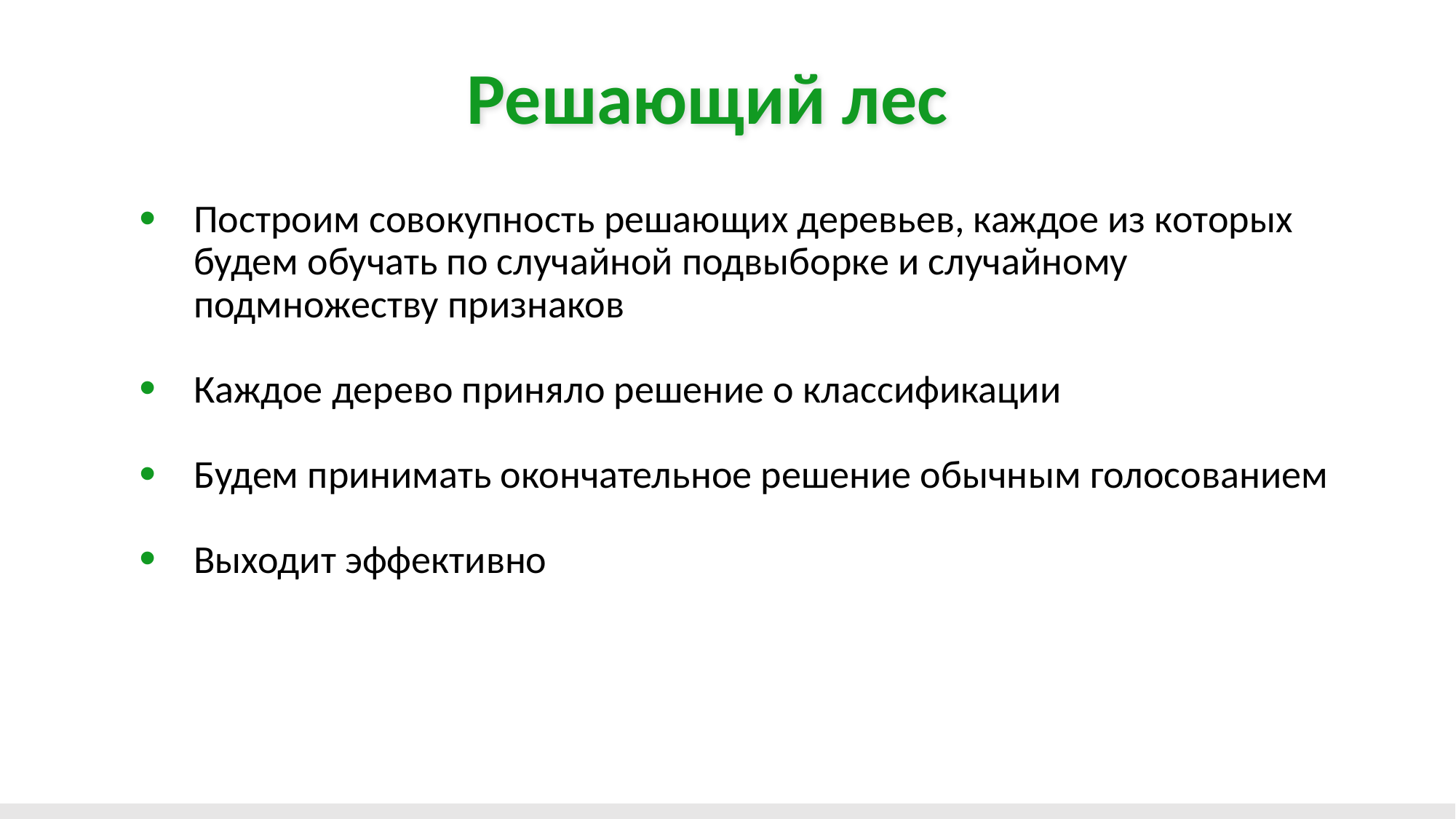

Решающий лес
Построим совокупность решающих деревьев, каждое из которых будем обучать по случайной подвыборке и случайному подмножеству признаков

Каждое дерево приняло решение о классификации

Будем принимать окончательное решение обычным голосованием

Выходит эффективно